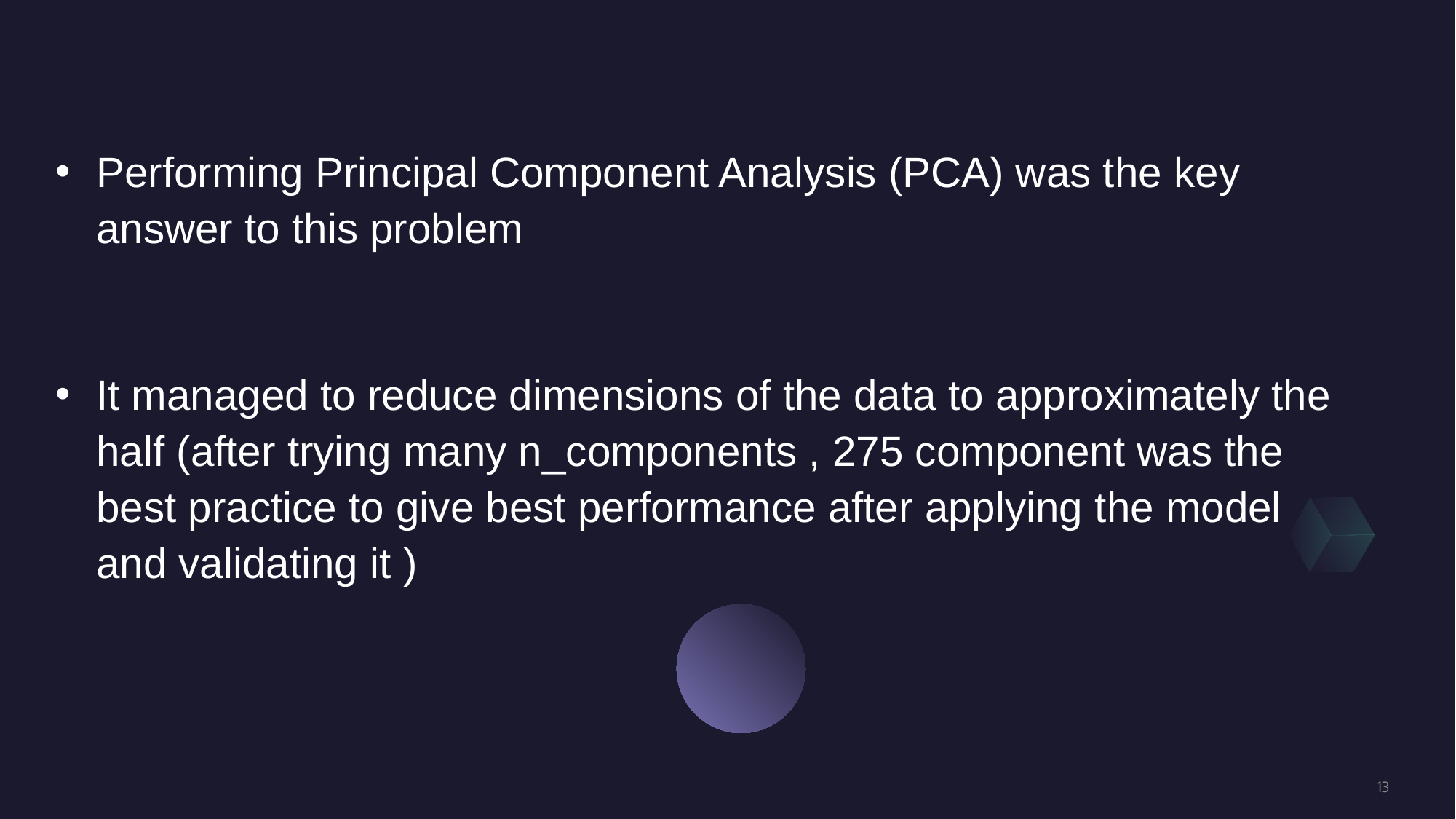

Performing Principal Component Analysis (PCA) was the key answer to this problem

It managed to reduce dimensions of the data to approximately the half (after trying many n_components , 275 component was the best practice to give best performance after applying the model and validating it )

13